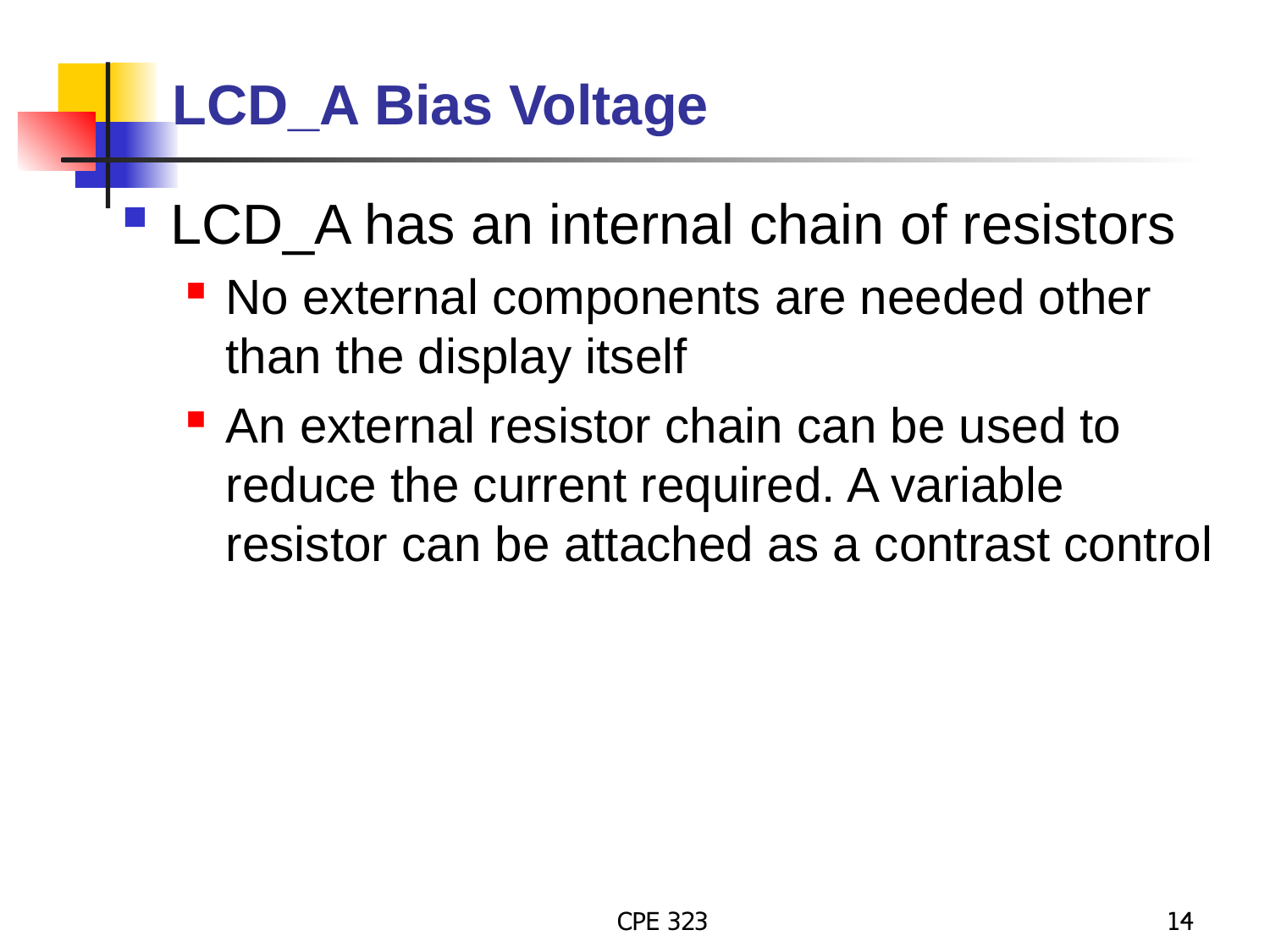

# LCD_A Bias Voltage
LCD_A has an internal chain of resistors
No external components are needed other than the display itself
An external resistor chain can be used to reduce the current required. A variable resistor can be attached as a contrast control
CPE 323
14